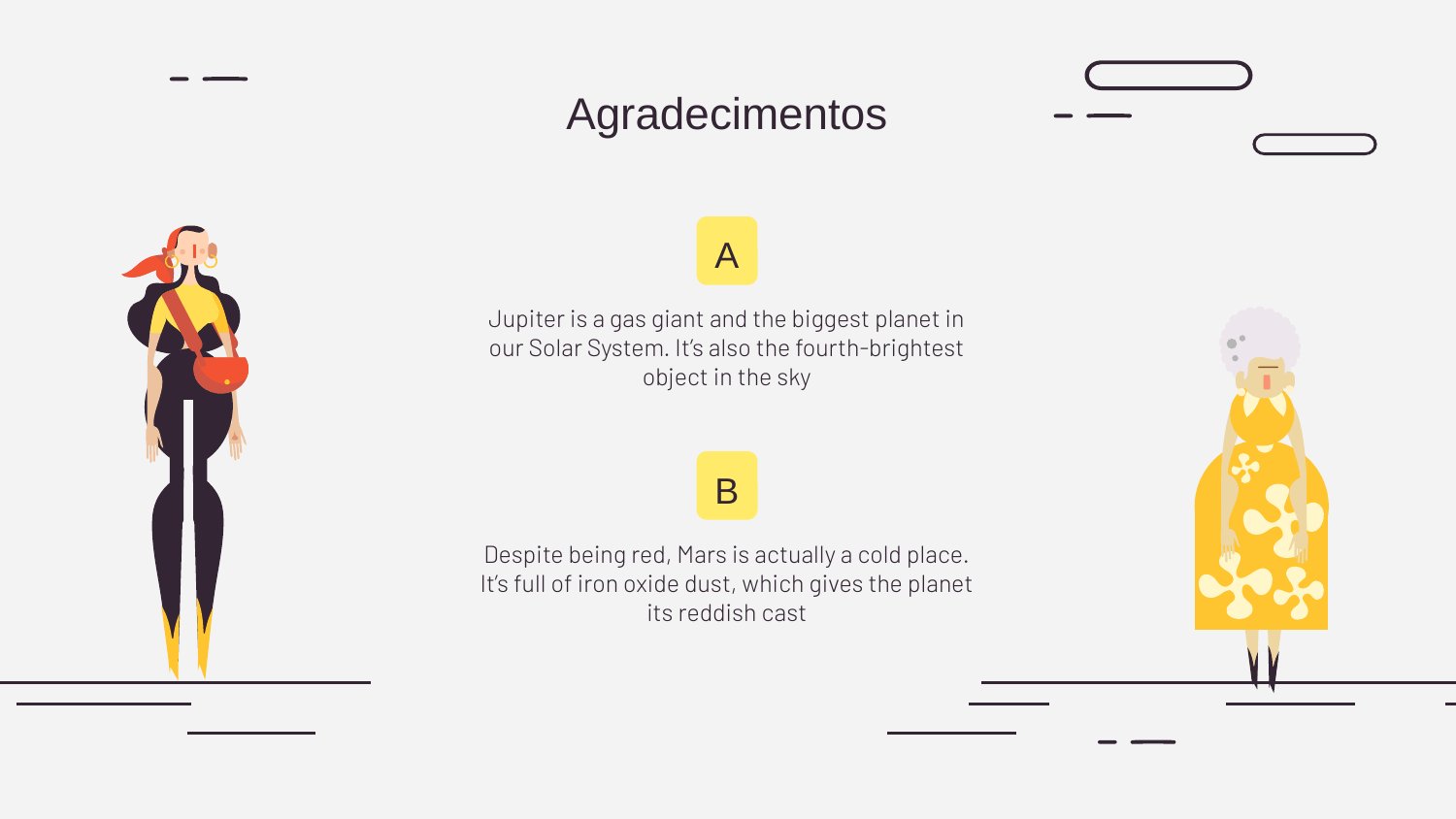

# Agradecimentos

A
Jupiter is a gas giant and the biggest planet in our Solar System. It’s also the fourth-brightest object in the sky

B
Despite being red, Mars is actually a cold place. It’s full of iron oxide dust, which gives the planet its reddish cast